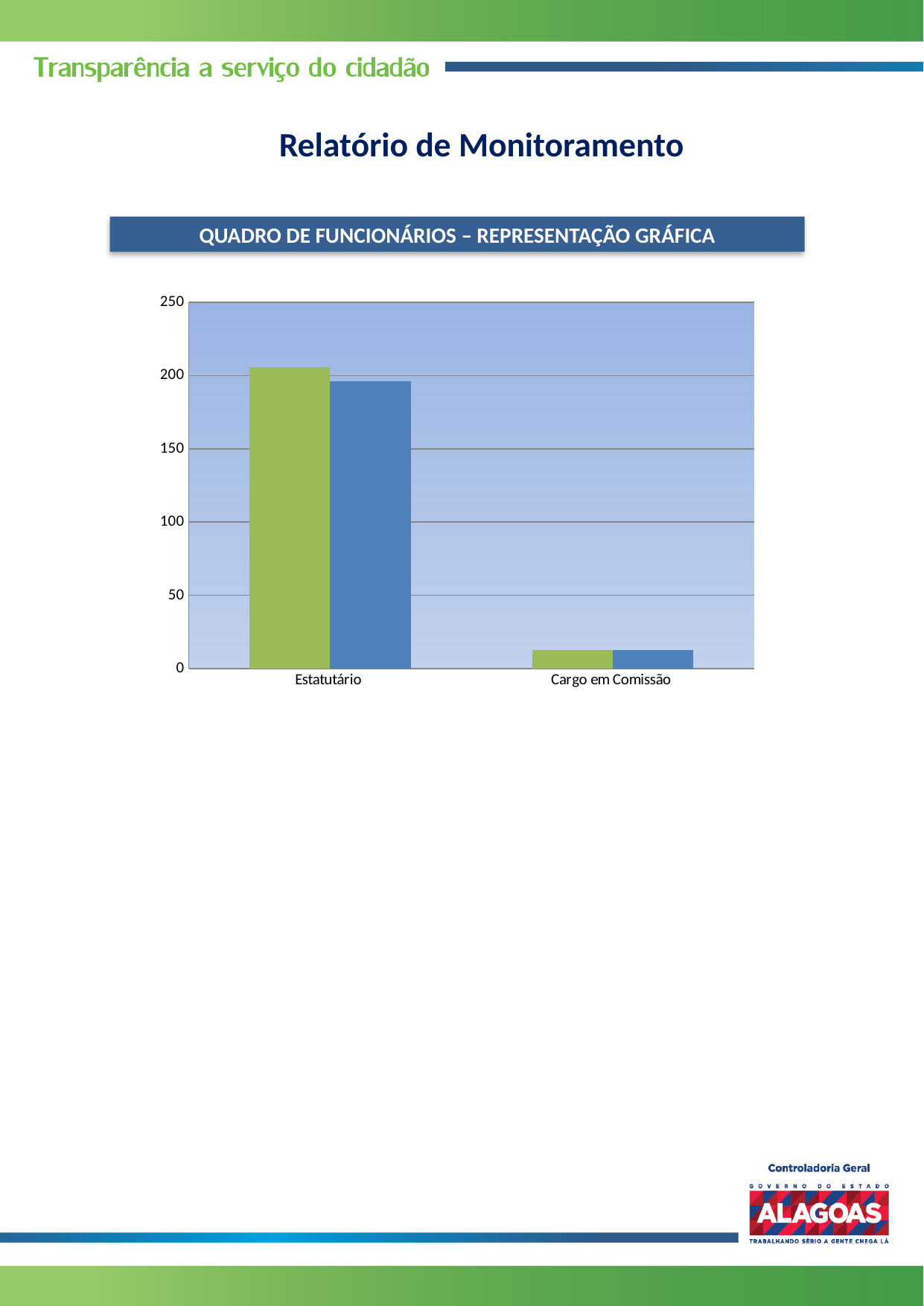

Relatório de Monitoramento
QUADRO DE FUNCIONÁRIOS – REPRESENTAÇÃO GRÁFICA

### Chart

| Category |  |  |
|---|---|---|
| Estatutário  | 206.0 | 196.0 |
| Cargo em Comissão  | 13.0 | 13.0 |